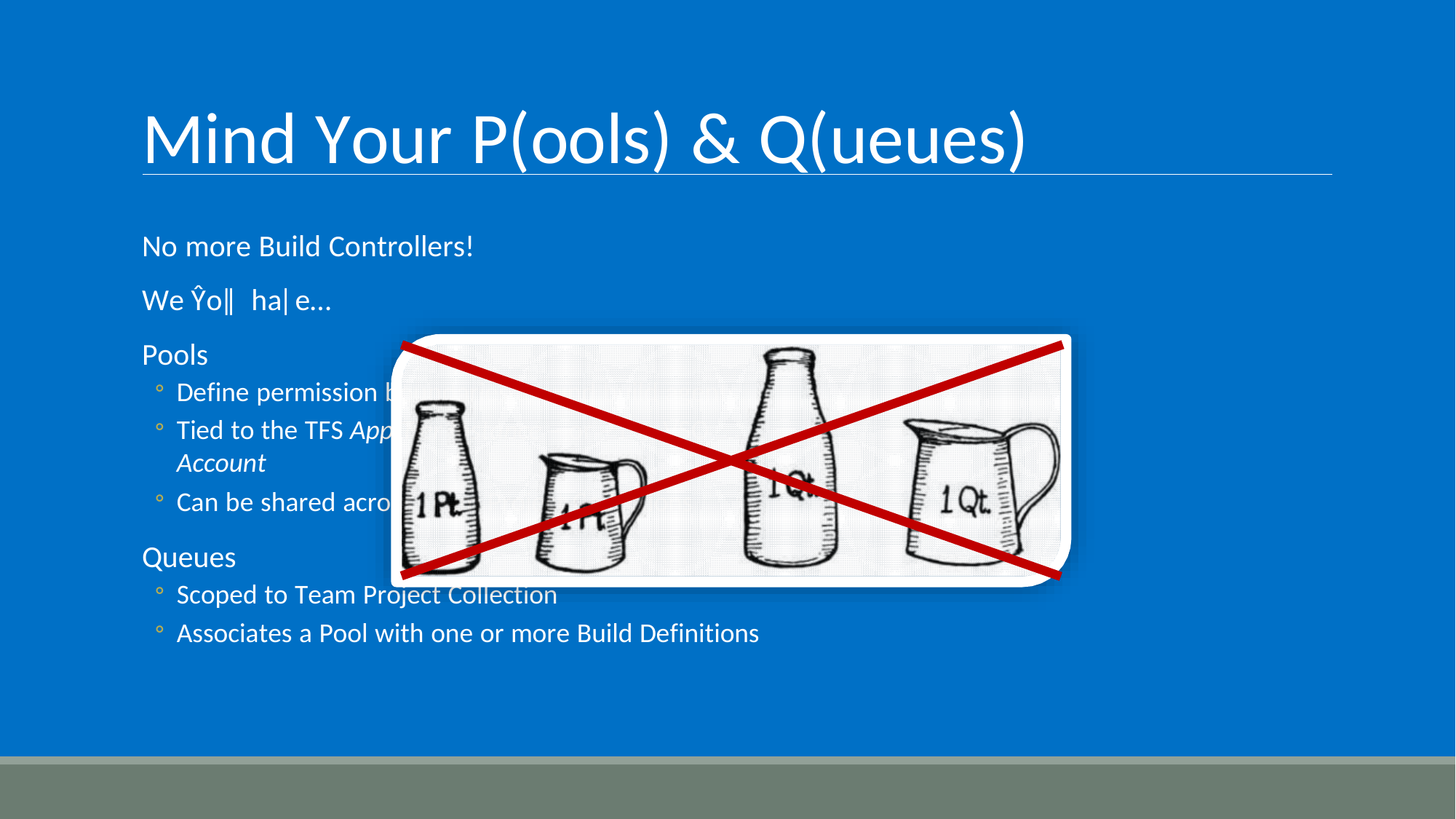

# Mind Your P(ools) & Q(ueues)

No more Build Controllers!
We Ŷoǁ haǀe…
Pools
Define permission boundaries around build agents
Tied to the TFS App Tier Instance – or – the VSO Account
Can be shared across Team Project Collections
Queues
Scoped to Team Project Collection
Associates a Pool with one or more Build Definitions